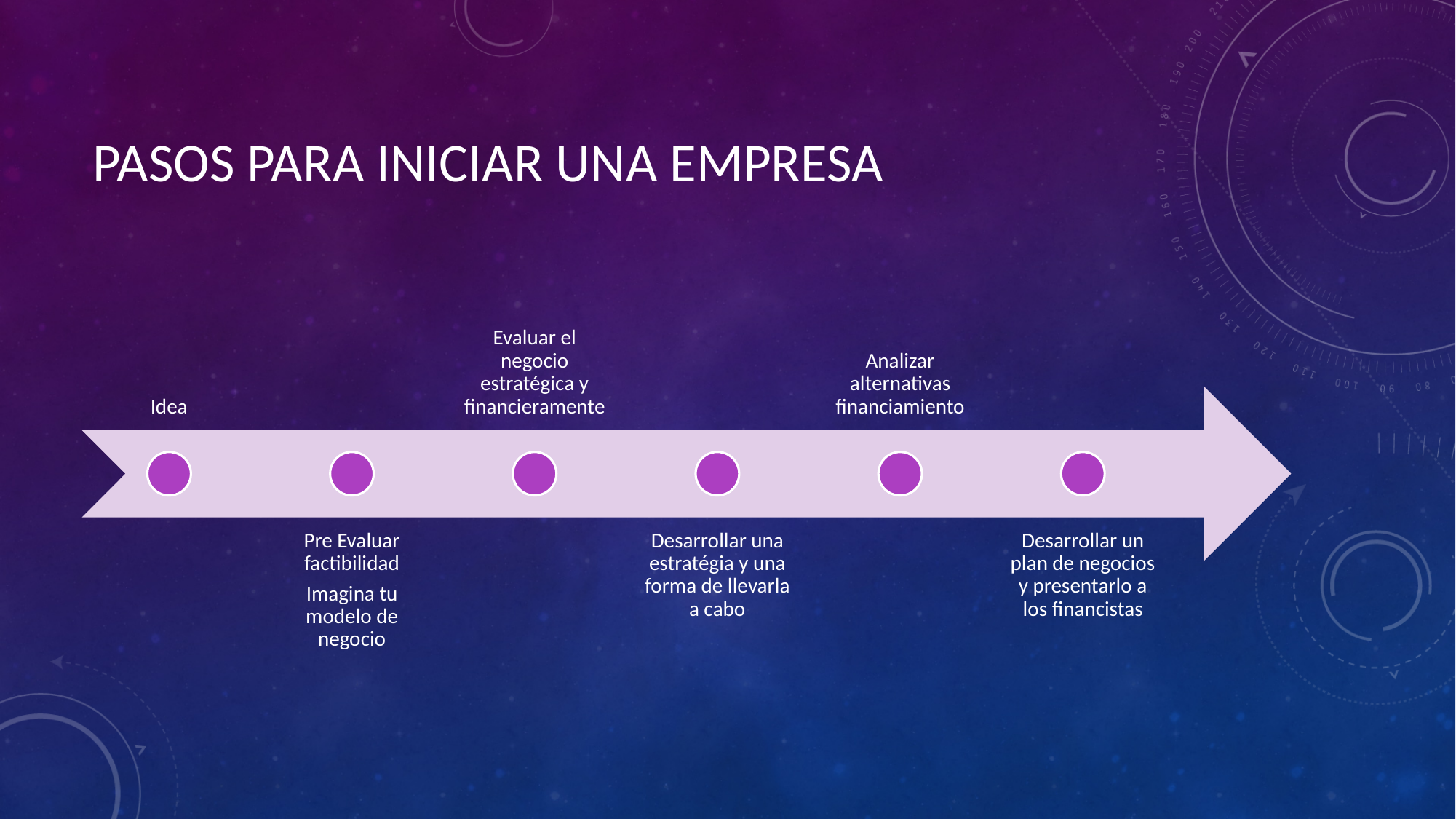

# Pasos para iniciar una empresa
Idea
Pre Evaluar factibilidad
Imagina tu modelo de negocio
Evaluar el negocio estratégica y financieramente
Desarrollar una estratégia y una forma de llevarla a cabo
Analizar alternativas financiamiento
Desarrollar un plan de negocios y presentarlo a los financistas